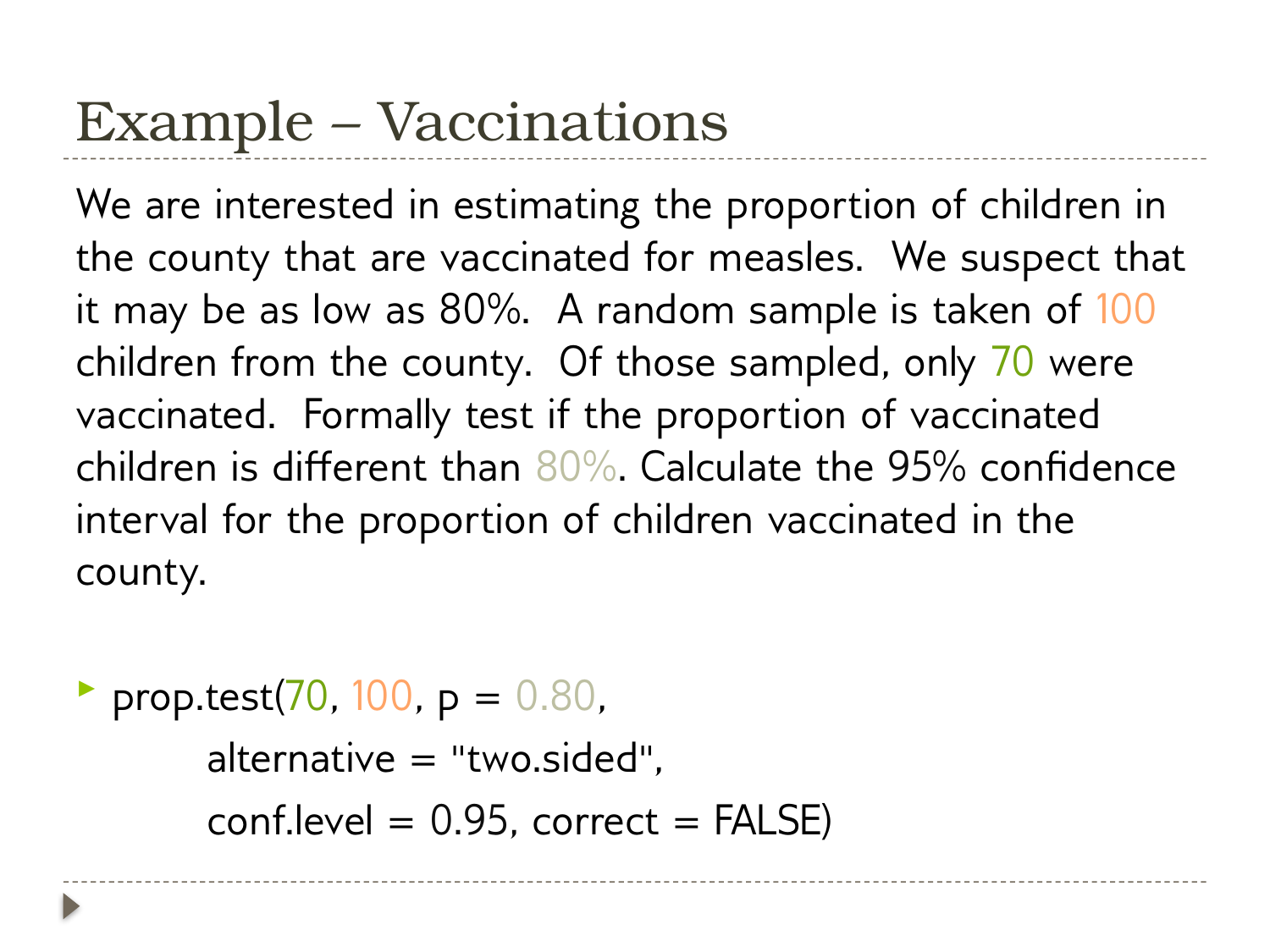

# Example – Vaccinations
We are interested in estimating the proportion of children in the county that are vaccinated for measles.  We suspect that it may be as low as 80%.  A random sample is taken of 100 children from the county.  Of those sampled, only 70 were vaccinated.  Formally test if the proportion of vaccinated children is different than 80%. Calculate the 95% confidence interval for the proportion of children vaccinated in the county.

prop.test(70, 100, p = 0.80,
          alternative = "two.sided",
          conf.level = 0.95, correct = FALSE)